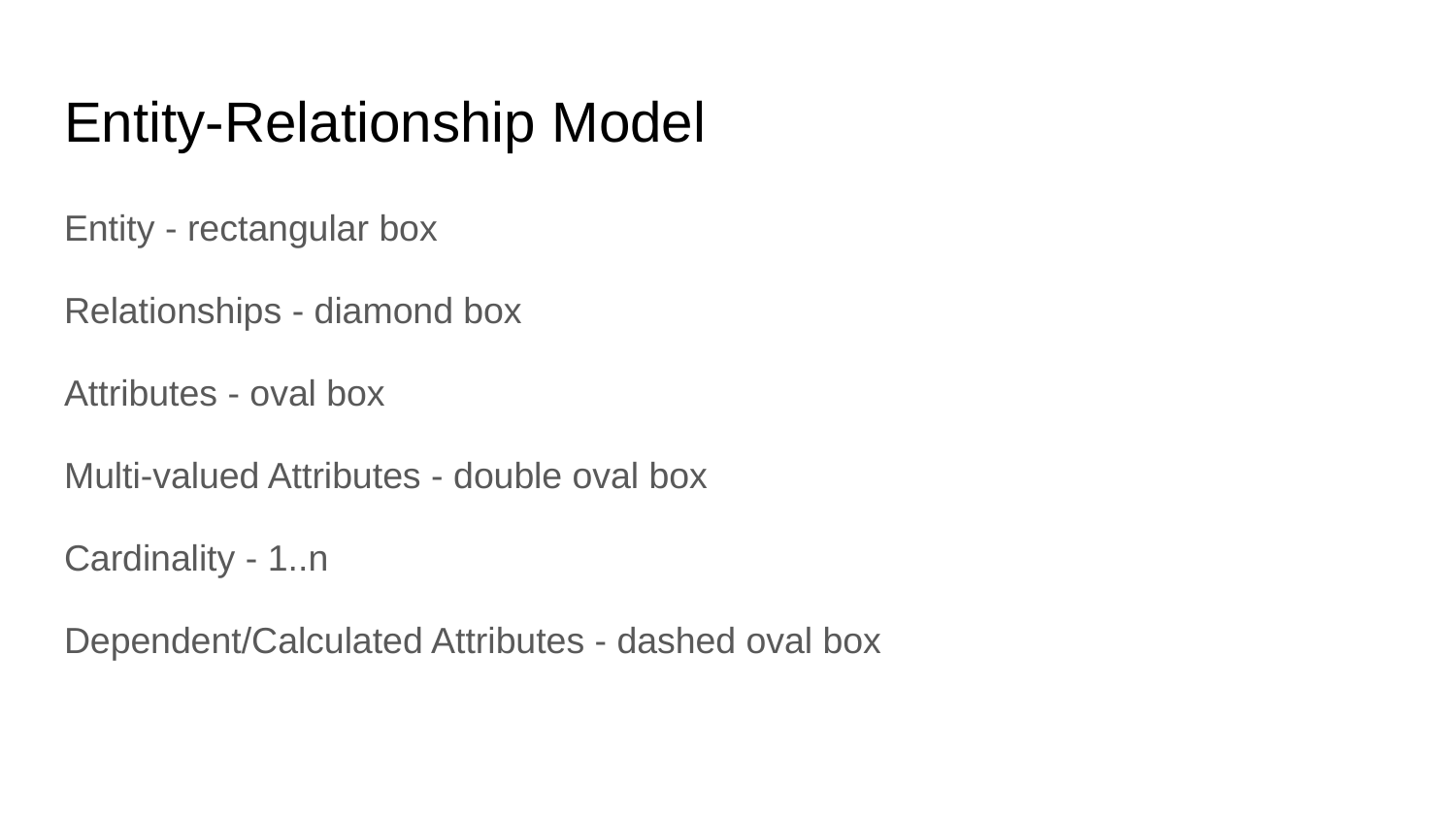

# Entity-Relationship Model
Entity - rectangular box
Relationships - diamond box
Attributes - oval box
Multi-valued Attributes - double oval box
Cardinality - 1..n
Dependent/Calculated Attributes - dashed oval box